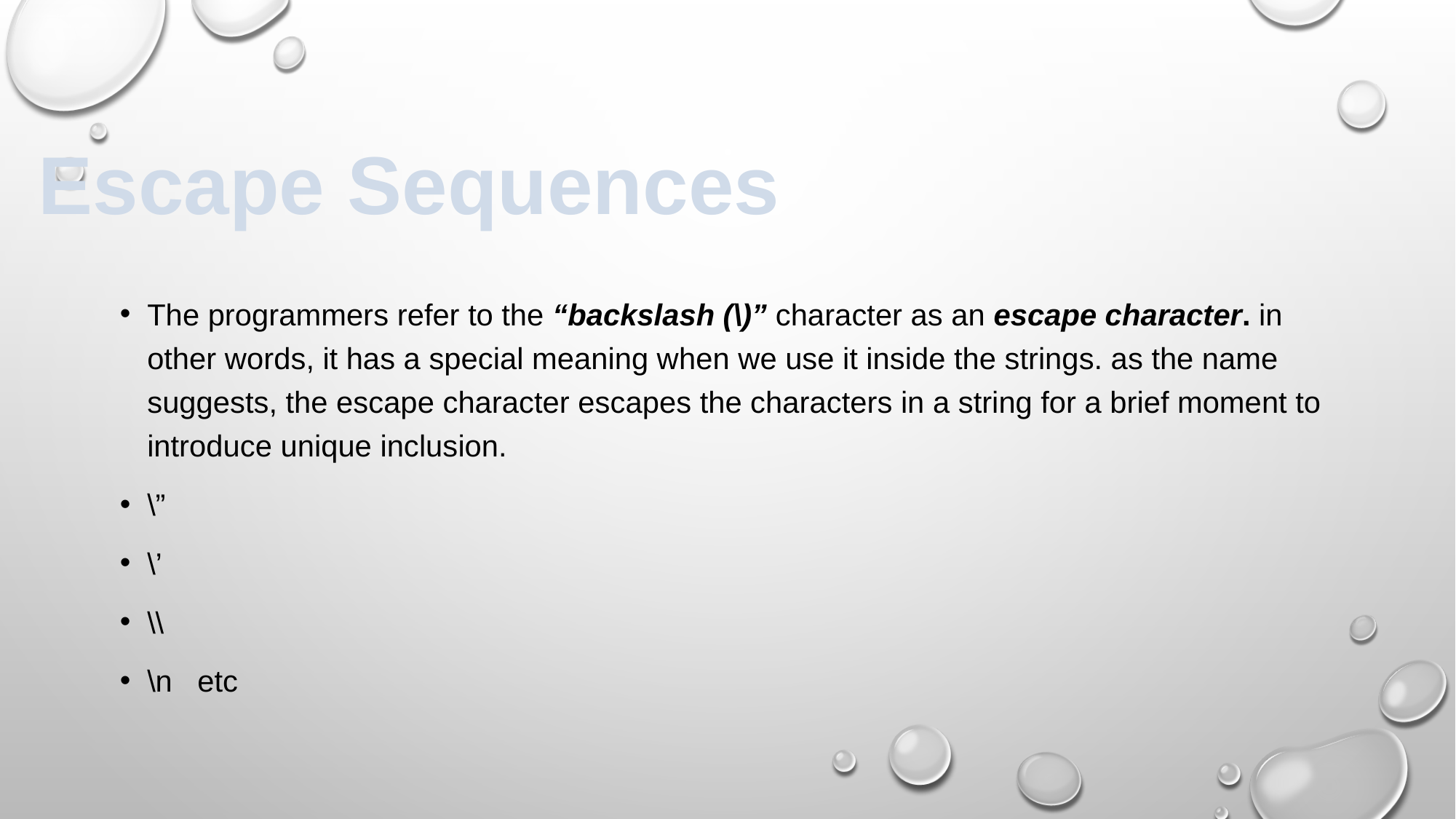

Escape Sequences
The programmers refer to the “backslash (\)” character as an escape character. in other words, it has a special meaning when we use it inside the strings. as the name suggests, the escape character escapes the characters in a string for a brief moment to introduce unique inclusion.
\”
\’
\\
\n   etc